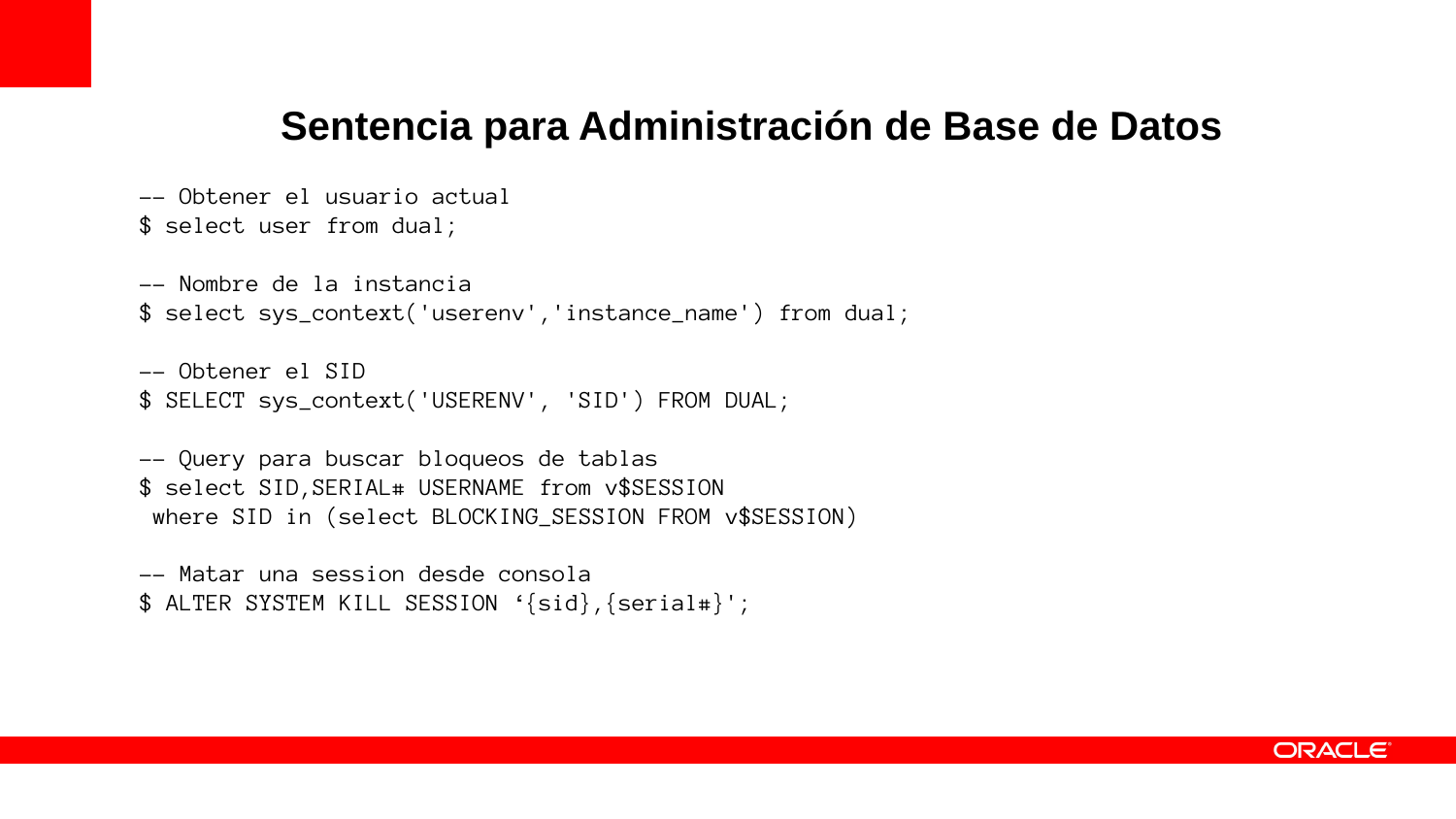

Sentencia para Administración de Base de Datos
-- Obtener el usuario actual
$ select user from dual;

-- Nombre de la instancia
$ select sys_context('userenv','instance_name') from dual;

-- Obtener el SID
$ SELECT sys_context('USERENV', 'SID') FROM DUAL;

-- Query para buscar bloqueos de tablas
$ select SID,SERIAL# USERNAME from v$SESSION
 where SID in (select BLOCKING_SESSION FROM v$SESSION)

-- Matar una session desde consola
$ ALTER SYSTEM KILL SESSION ‘{sid},{serial#}';